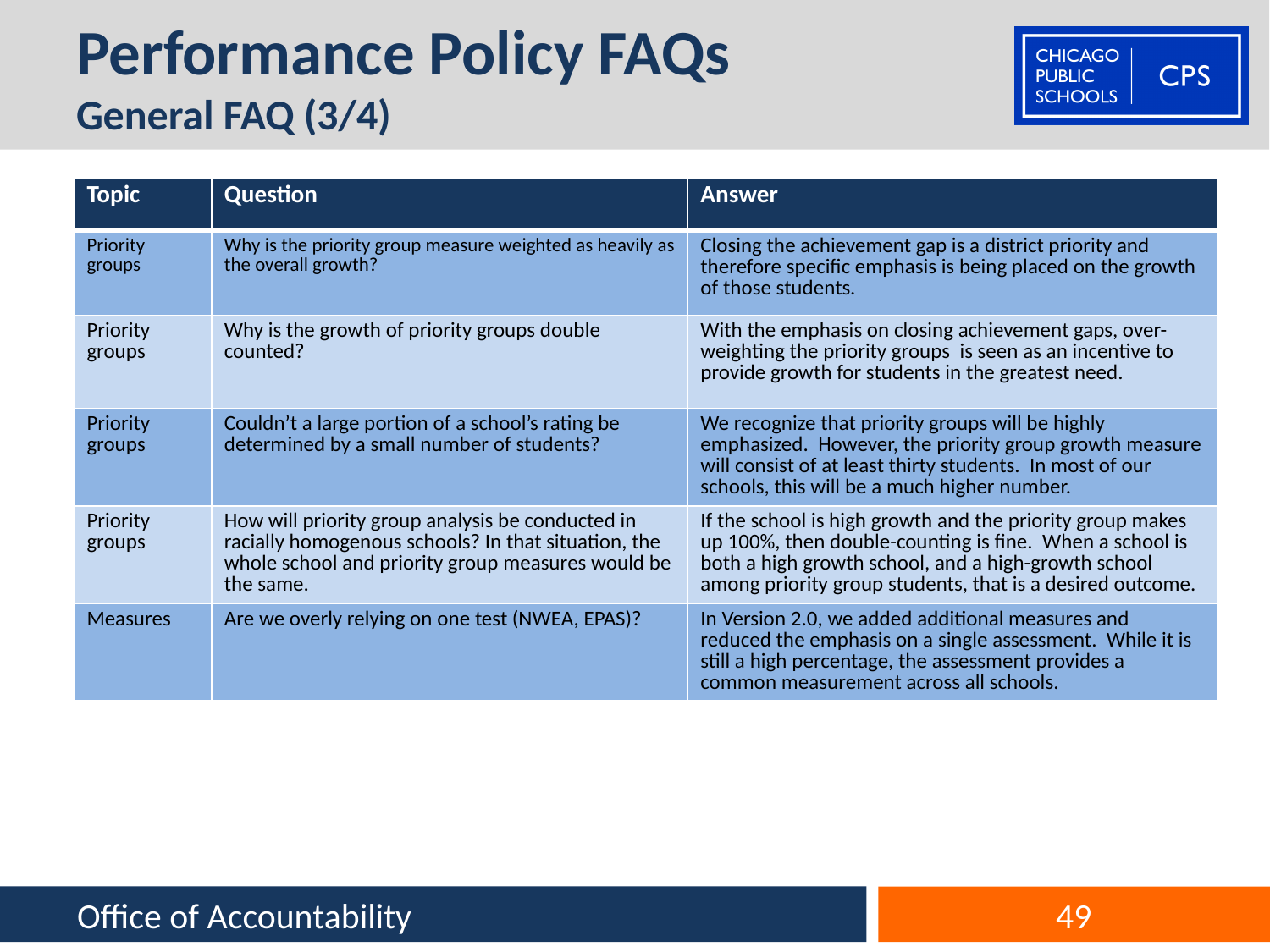

# Performance Policy FAQs General FAQ (3/4)
| Topic | Question | Answer |
| --- | --- | --- |
| Priority groups | Why is the priority group measure weighted as heavily as the overall growth? | Closing the achievement gap is a district priority and therefore specific emphasis is being placed on the growth of those students. |
| Priority groups | Why is the growth of priority groups double counted? | With the emphasis on closing achievement gaps, over-weighting the priority groups is seen as an incentive to provide growth for students in the greatest need. |
| Priority groups | Couldn’t a large portion of a school’s rating be determined by a small number of students? | We recognize that priority groups will be highly emphasized. However, the priority group growth measure will consist of at least thirty students. In most of our schools, this will be a much higher number. |
| Priority groups | How will priority group analysis be conducted in racially homogenous schools? In that situation, the whole school and priority group measures would be the same. | If the school is high growth and the priority group makes up 100%, then double-counting is fine. When a school is both a high growth school, and a high-growth school among priority group students, that is a desired outcome. |
| Measures | Are we overly relying on one test (NWEA, EPAS)? | In Version 2.0, we added additional measures and reduced the emphasis on a single assessment. While it is still a high percentage, the assessment provides a common measurement across all schools. |
Office of Accountability
49